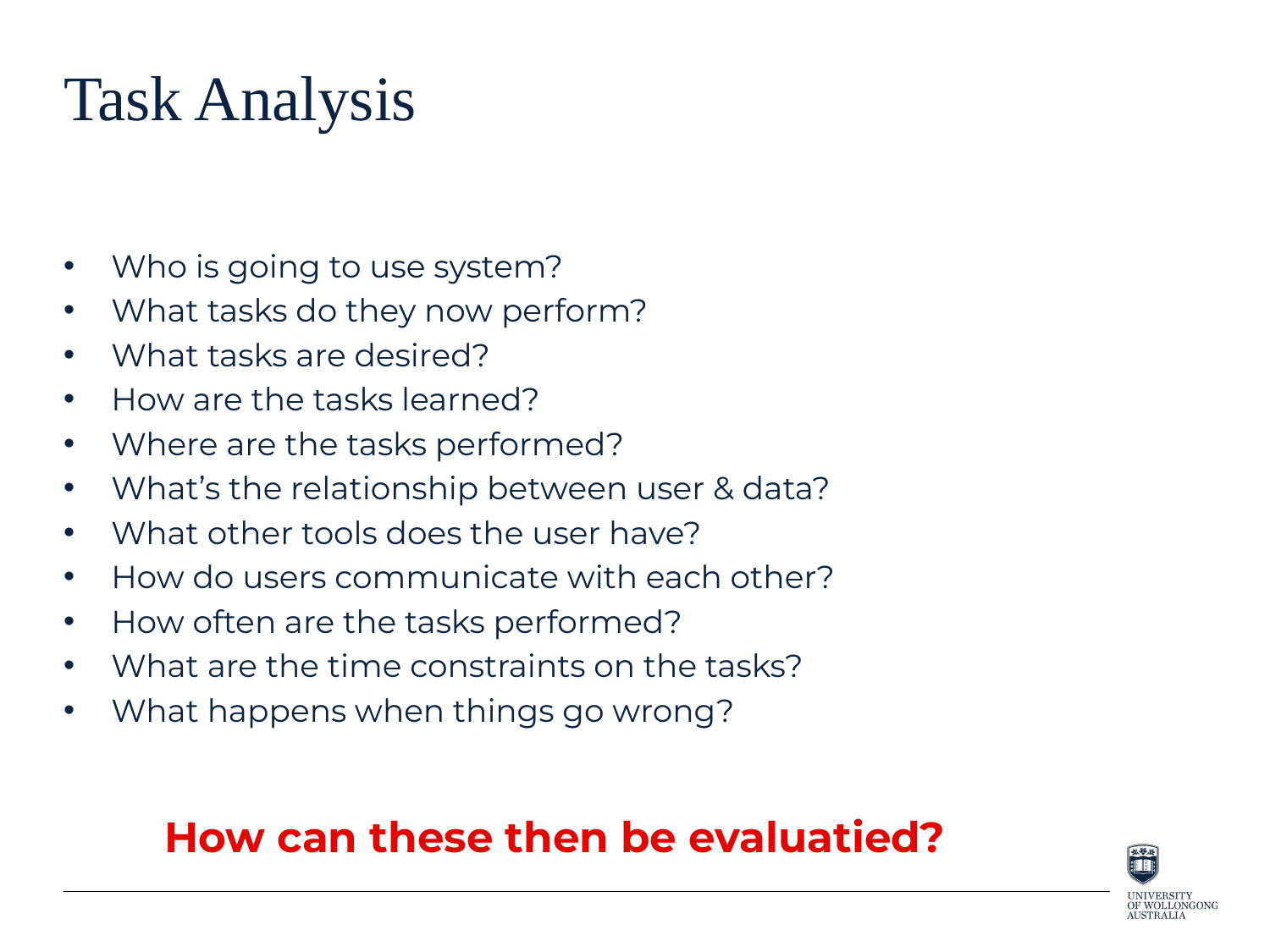

# Task Analysis
Who is going to use system?
What tasks do they now perform?
What tasks are desired?
How are the tasks learned?
Where are the tasks performed?
What’s the relationship between user & data?
What other tools does the user have?
How do users communicate with each other?
How often are the tasks performed?
What are the time constraints on the tasks?
What happens when things go wrong?
How can these then be evaluatied?